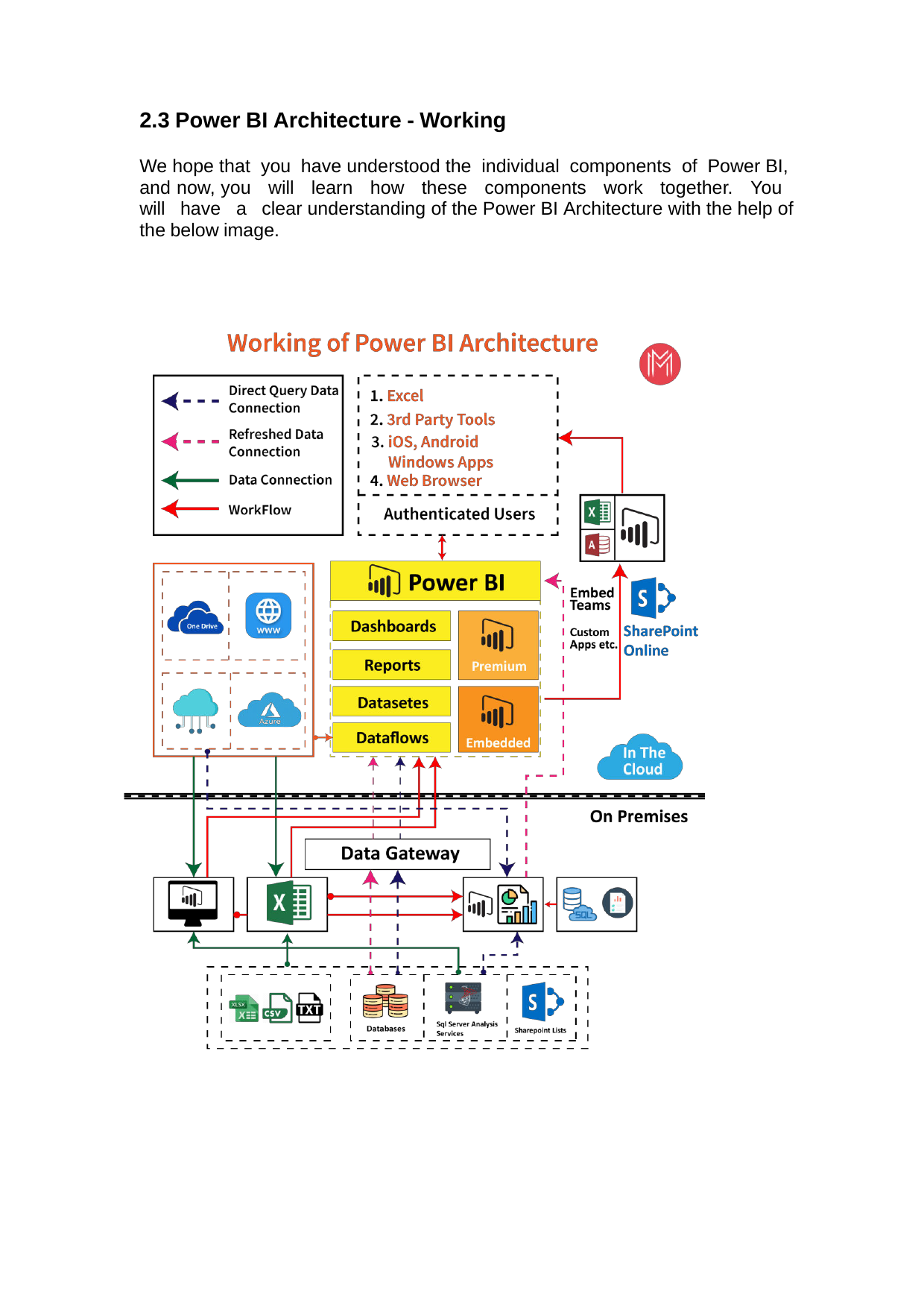

2.3 Power BI Architecture - Working

We hope that  you  have understood the  individual  components  of  Power BI,  and now, you   will   learn   how   these   components   work   together.   You   will   have   a   clear understanding of the Power BI Architecture with the help of the below image.